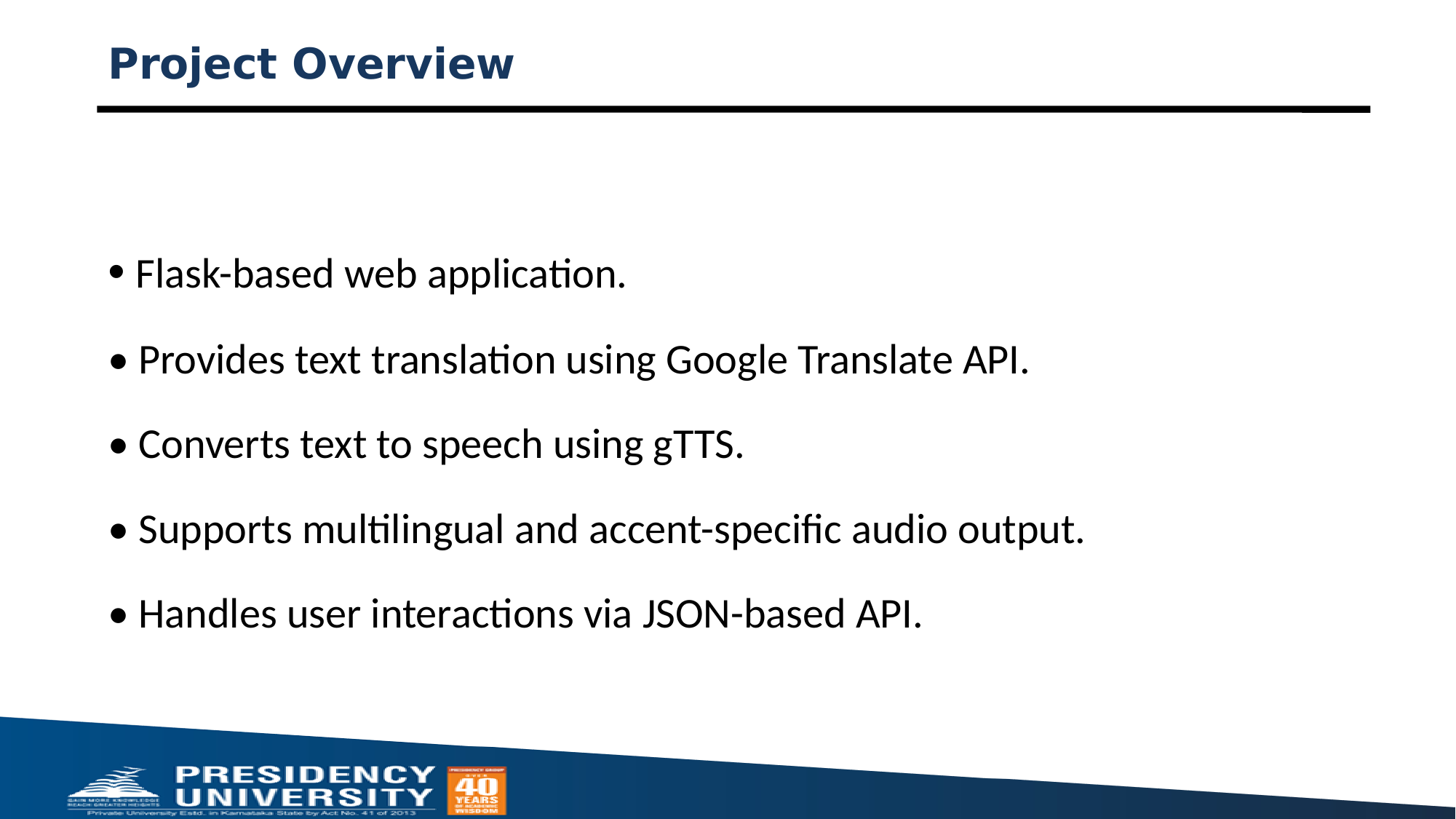

# Project Overview

• Flask-based web application.
• Provides text translation using Google Translate API.
• Converts text to speech using gTTS.
• Supports multilingual and accent-specific audio output.
• Handles user interactions via JSON-based API.